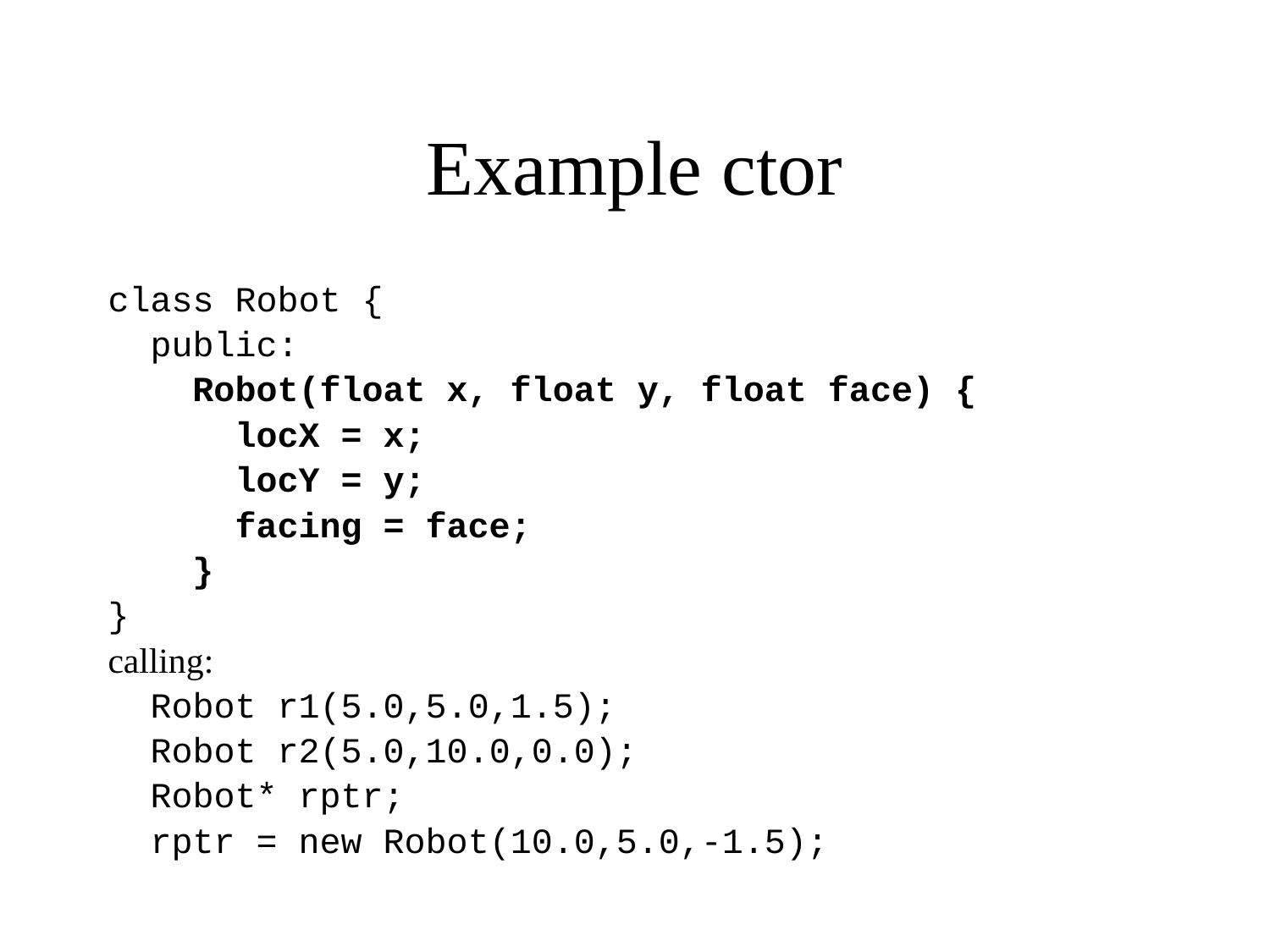

# Example ctor
class Robot {
  public:
    Robot(float x, float y, float face) {
      locX = x;
      locY = y;
      facing = face;
    }
}
calling:
  Robot r1(5.0,5.0,1.5);
  Robot r2(5.0,10.0,0.0);
  Robot* rptr;
  rptr = new Robot(10.0,5.0,-1.5);